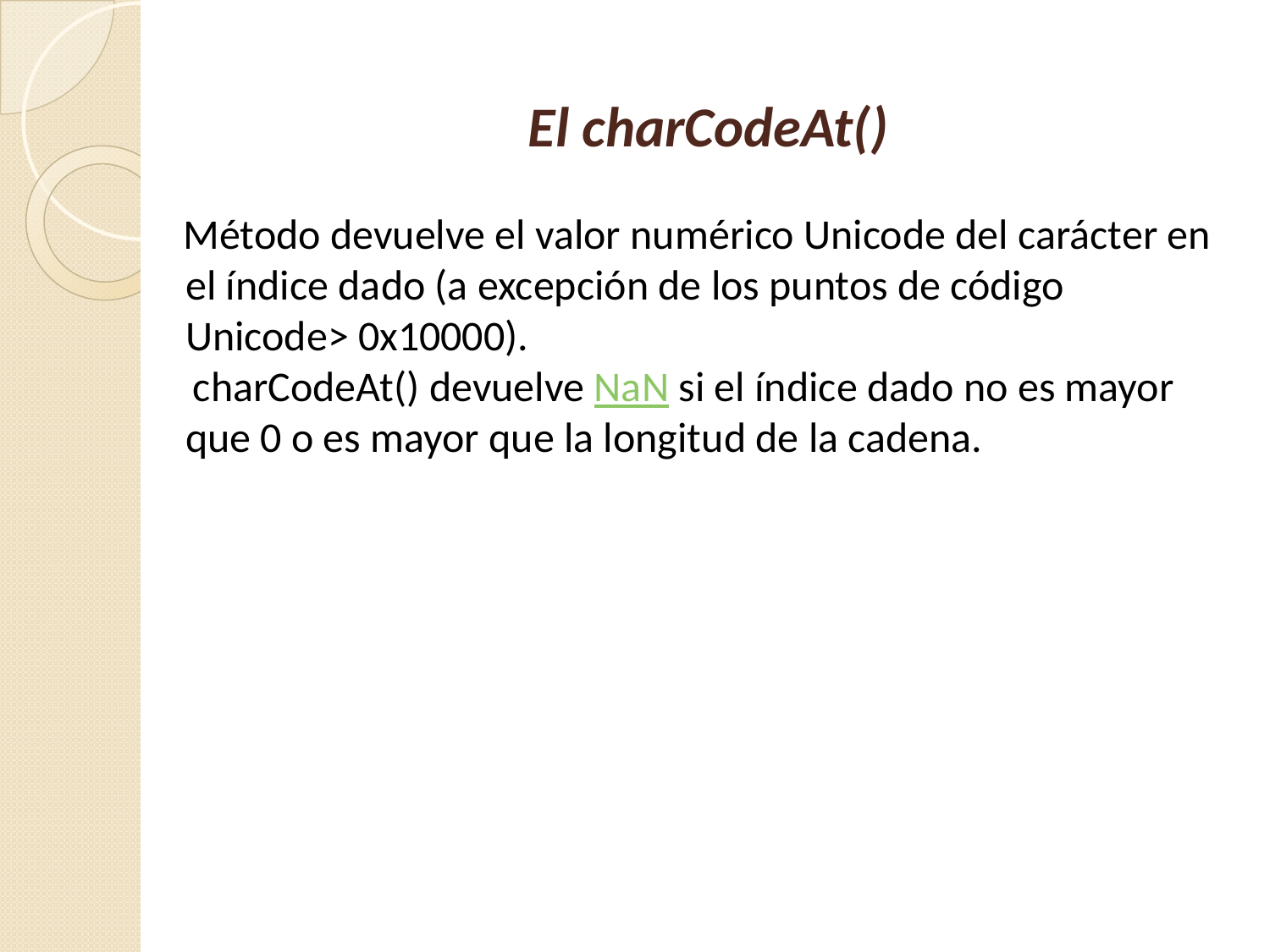

# El charCodeAt()
    Método devuelve el valor numérico Unicode del carácter en el índice dado (a excepción de los puntos de código Unicode> 0x10000).
     charCodeAt() devuelve NaN si el índice dado no es mayor que 0 o es mayor que la longitud de la cadena.